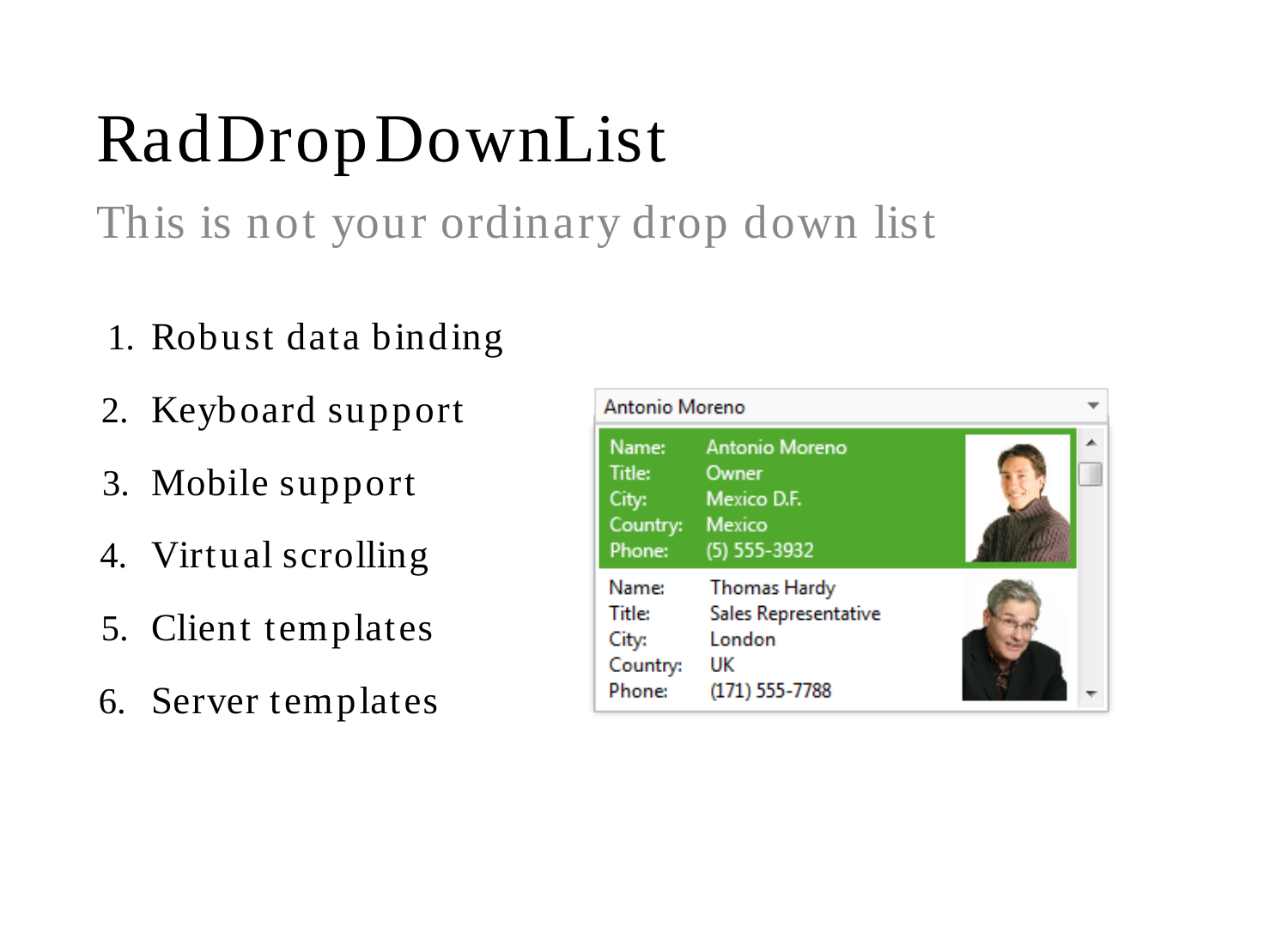

# RadDropDownList
This is not your ordinary drop down list
Robust data binding
Keyboard support
Mobile support
Virtual scrolling
Client templates
Server templates